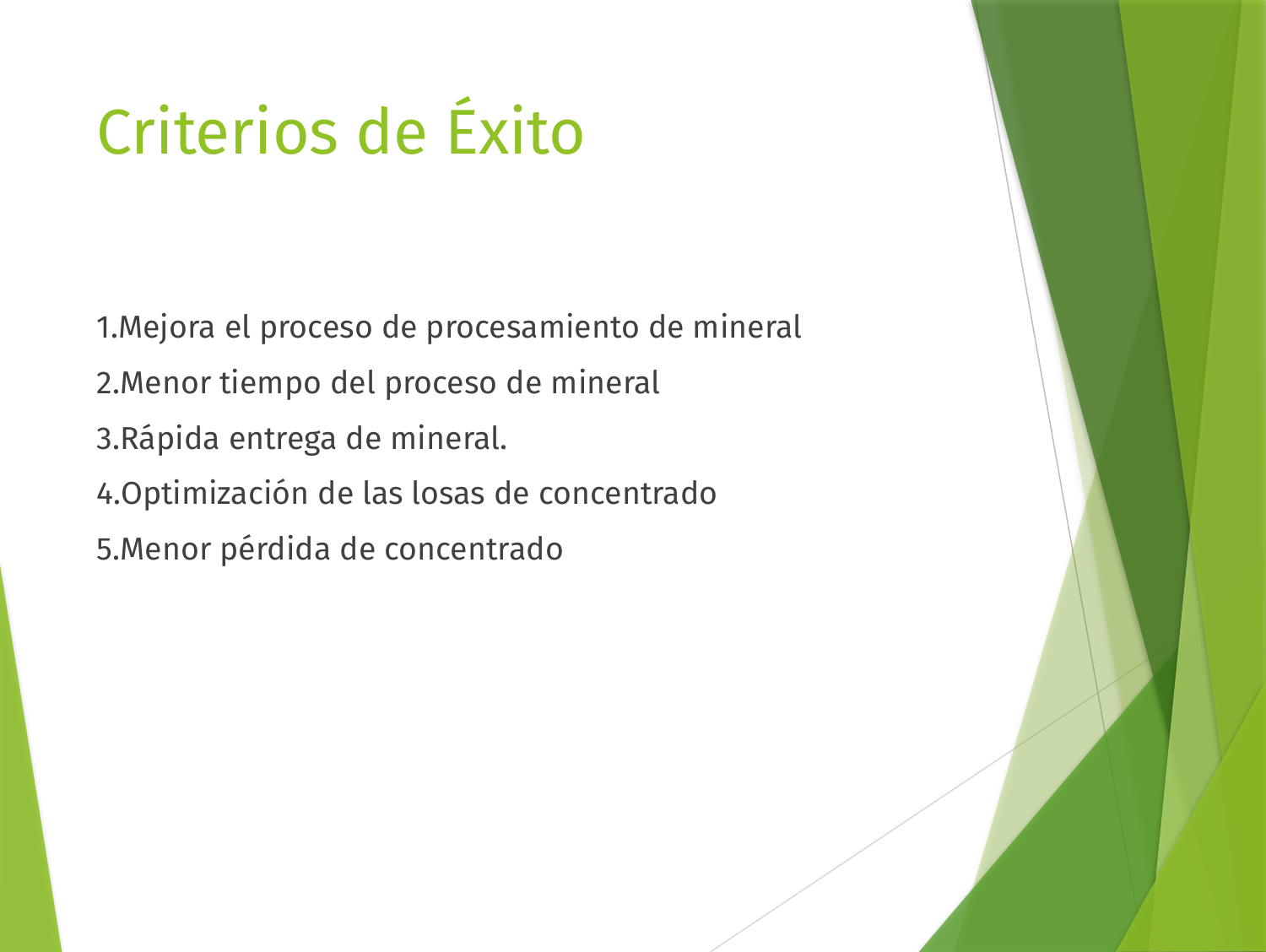

# Criterios de Éxito
1.Mejora el proceso de procesamiento de mineral
2.Menor tiempo del proceso de mineral
3.Rápida entrega de mineral.
4.Optimización de las losas de concentrado
5.Menor pérdida de concentrado